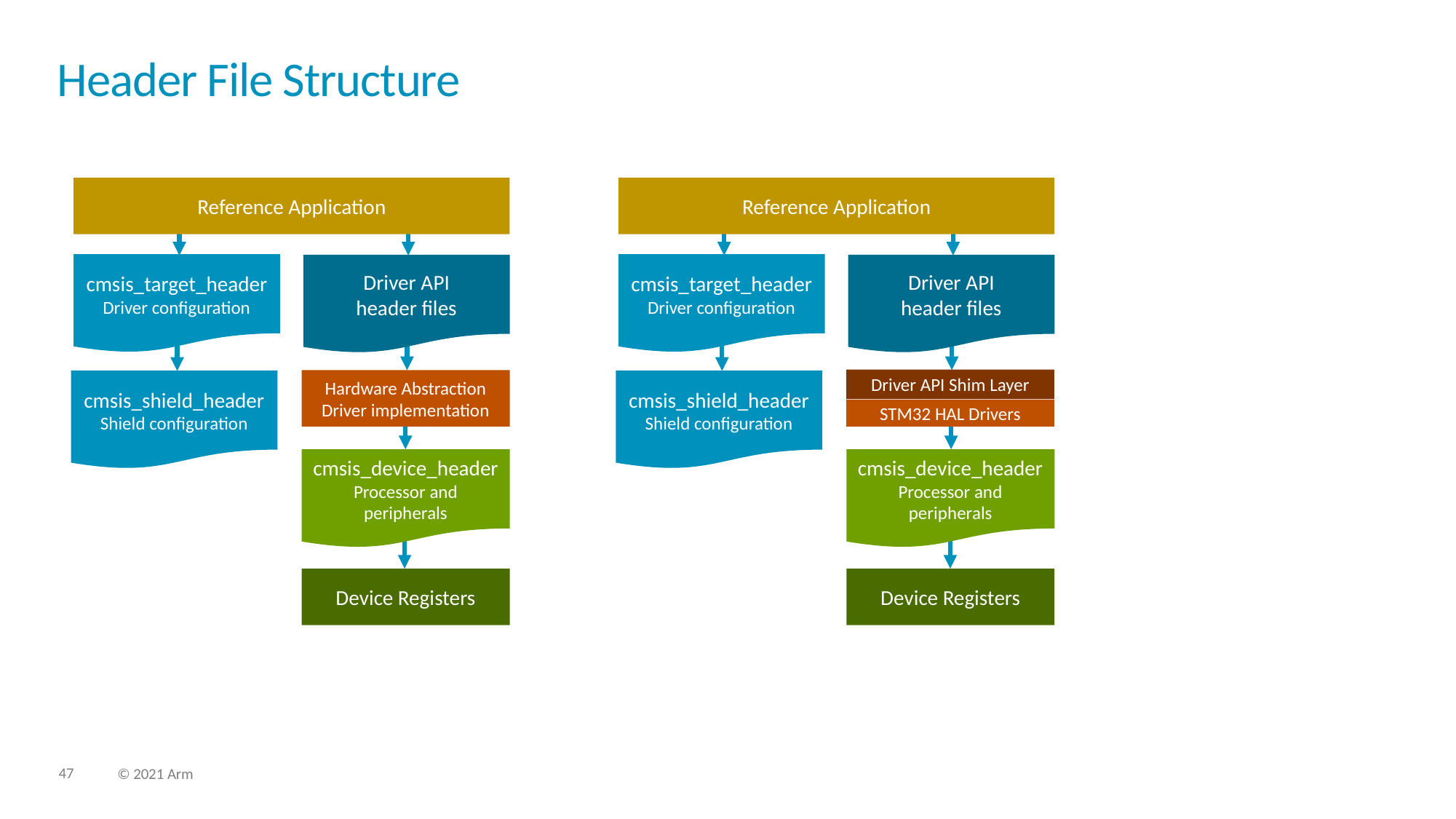

# Header File Structure
Reference Application
Reference Application
cmsis_target_header
Driver configuration
cmsis_target_header
Driver configuration
Driver API
header files
Driver API
header files
Driver API Shim Layer
Hardware Abstraction
Driver implementation
cmsis_shield_header
Shield configuration
cmsis_shield_header
Shield configuration
STM32 HAL Drivers
cmsis_device_header
Processor and peripherals
cmsis_device_header
Processor and peripherals
Device Registers
Device Registers